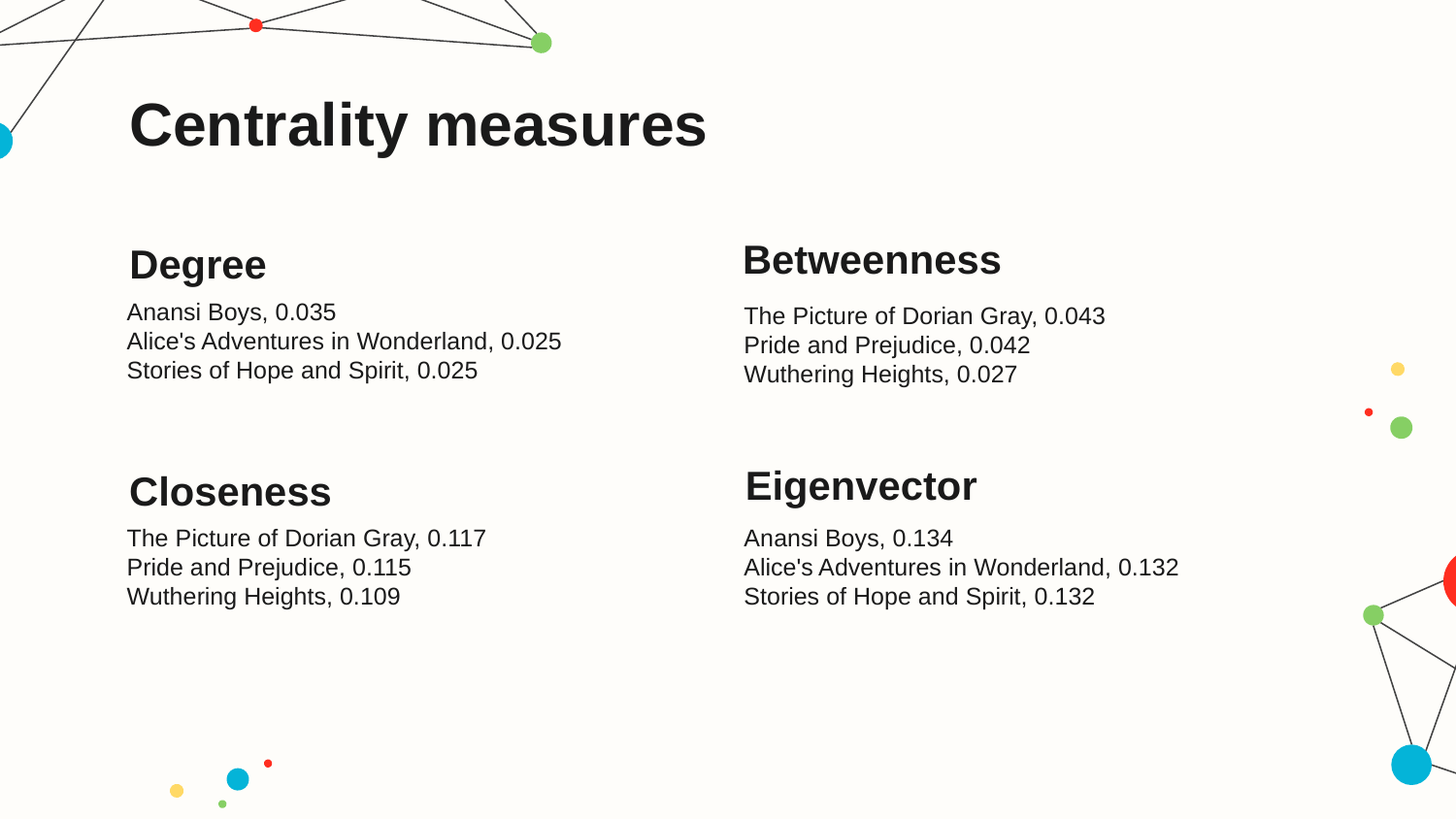

# Centrality measures
Betweenness
Degree
Anansi Boys, 0.035
Alice's Adventures in Wonderland, 0.025
Stories of Hope and Spirit, 0.025
The Picture of Dorian Gray, 0.043
Pride and Prejudice, 0.042
Wuthering Heights, 0.027
Eigenvector
Closeness
The Picture of Dorian Gray, 0.117
Pride and Prejudice, 0.115
Wuthering Heights, 0.109
Anansi Boys, 0.134
Alice's Adventures in Wonderland, 0.132
Stories of Hope and Spirit, 0.132